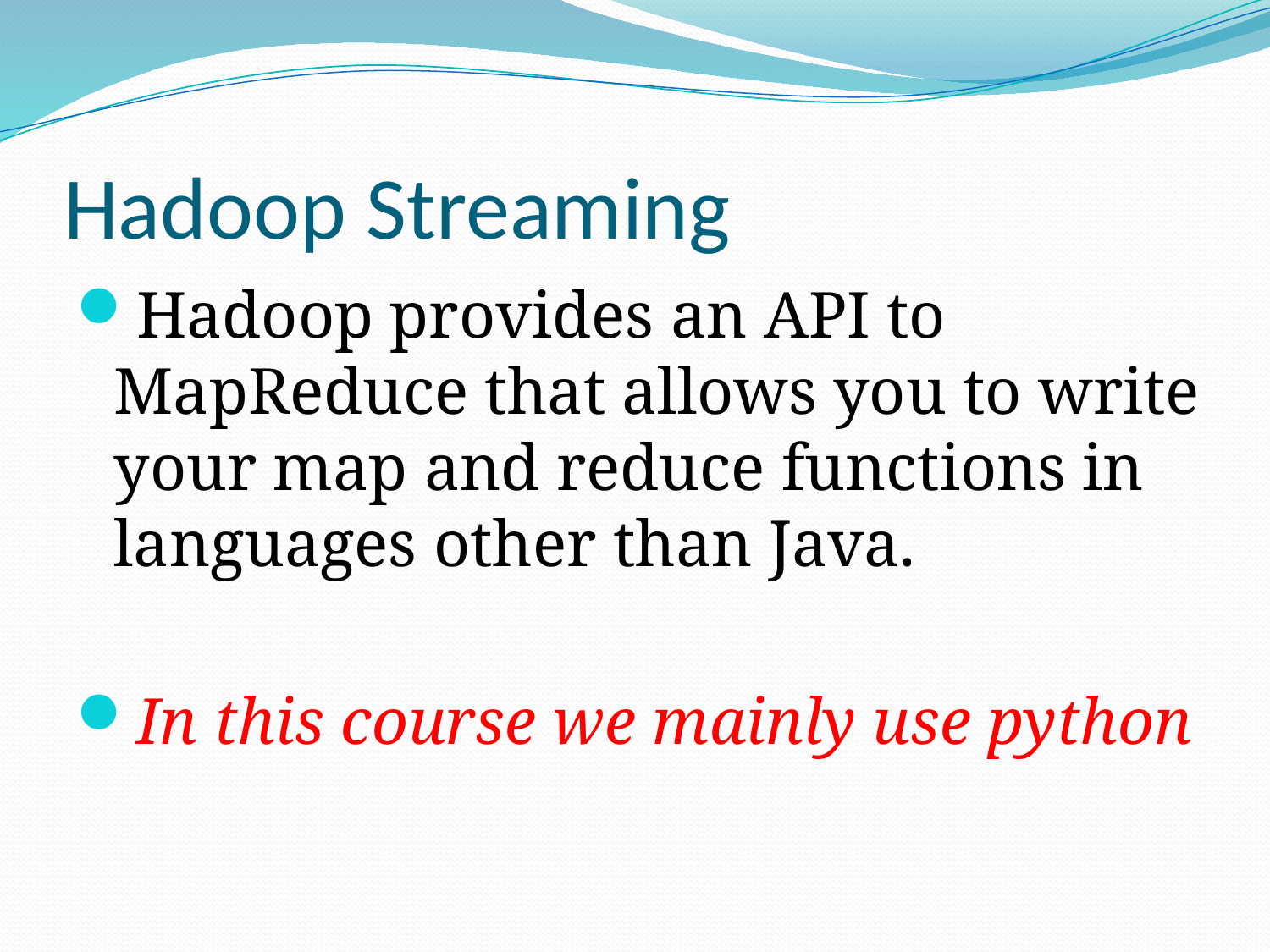

# Hadoop Streaming
Hadoop provides an API to MapReduce that allows you to write your map and reduce functions in languages other than Java.

In this course we mainly use python

7